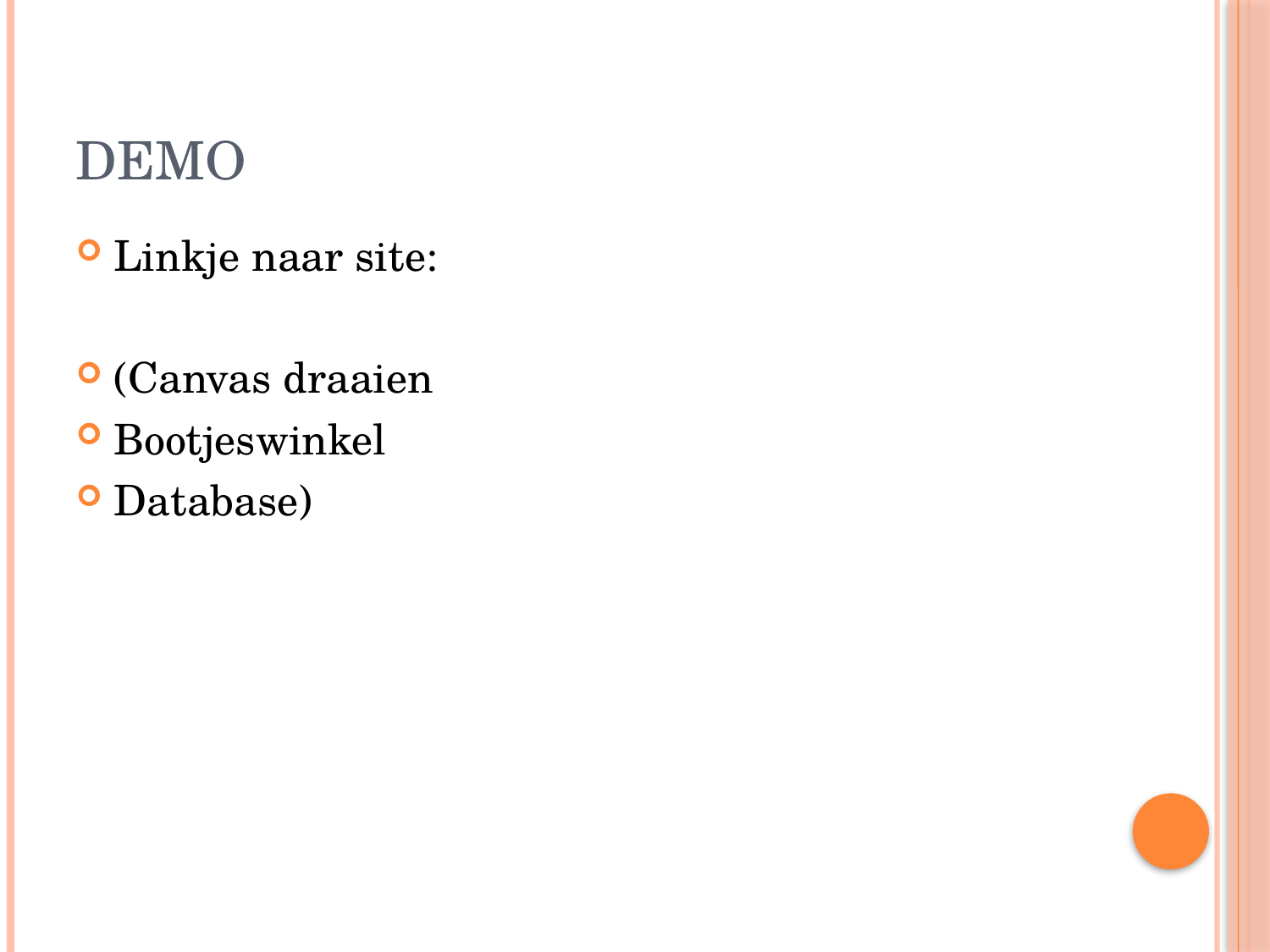

# Demo
Linkje naar site:

(Canvas draaien
Bootjeswinkel
Database)